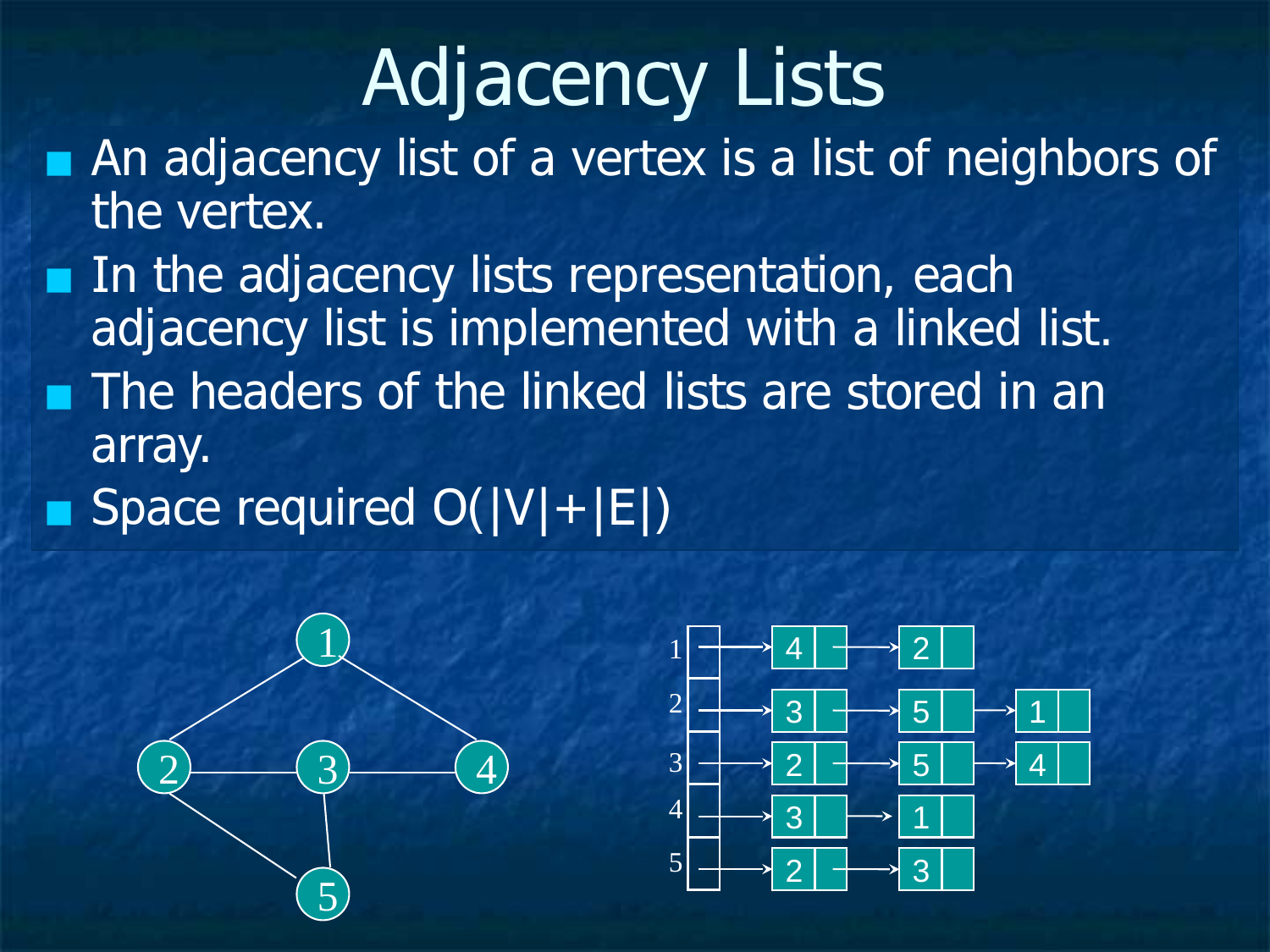

# Adjacency Lists
An adjacency list of a vertex is a list of neighbors of the vertex.
In the adjacency lists representation, each adjacency list is implemented with a linked list.
The headers of the linked lists are stored in an array.
Space required O(|V|+|E|)
1
1

4
2
2

3
5
1

3
2
3
4
2
5
4
4

3
1
5

2
3
5